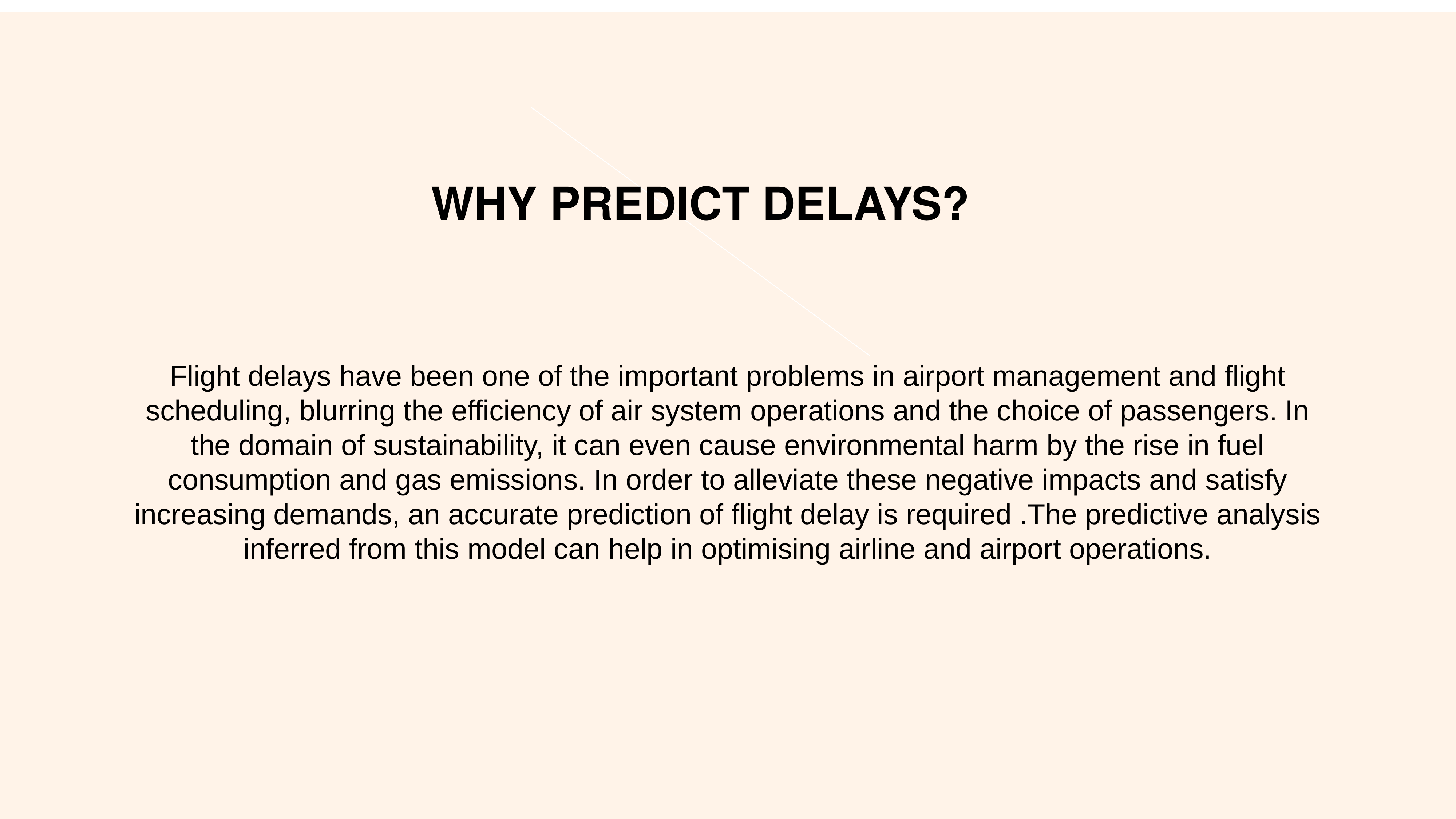

WHY PREDICT DELAYS?
Flight delays have been one of the important problems in airport management and flight scheduling, blurring the efficiency of air system operations and the choice of passengers. In the domain of sustainability, it can even cause environmental harm by the rise in fuel consumption and gas emissions. In order to alleviate these negative impacts and satisfy increasing demands, an accurate prediction of flight delay is required .The predictive analysis inferred from this model can help in optimising airline and airport operations.